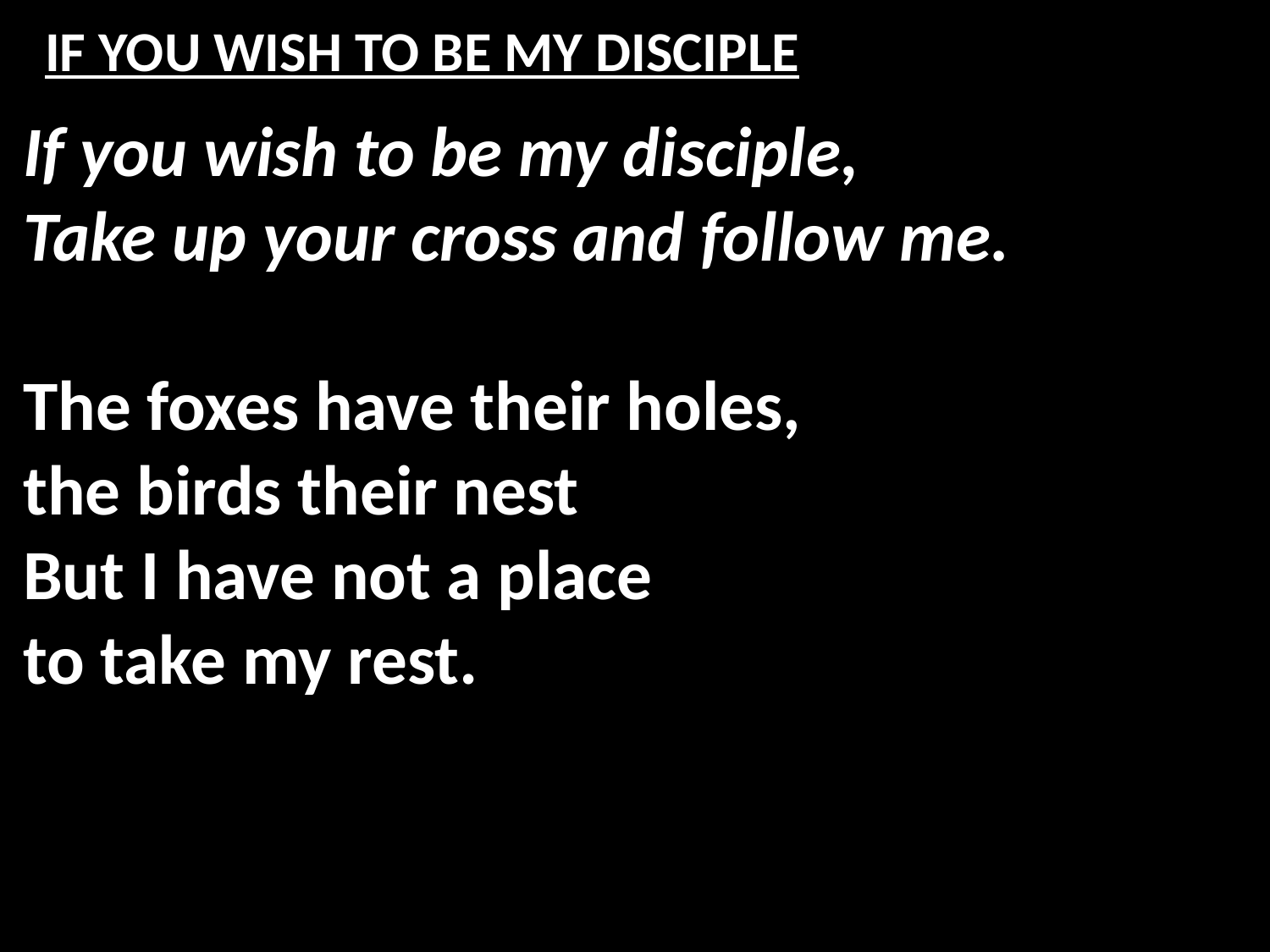

# IF YOU WISH TO BE MY DISCIPLE
If you wish to be my disciple,
Take up your cross and follow me.

The foxes have their holes,
the birds their nest
But I have not a place
to take my rest.